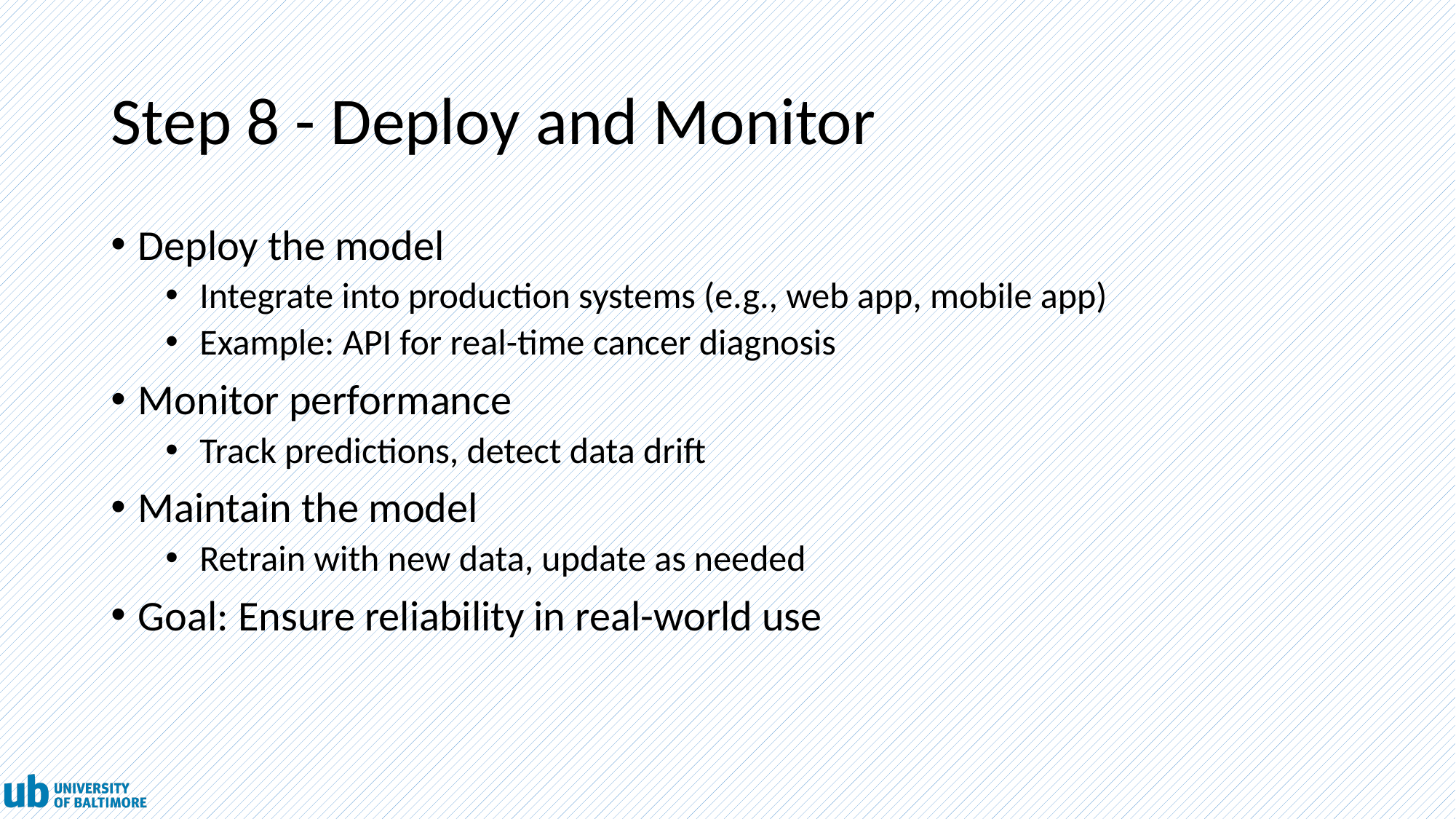

# Step 8 - Deploy and Monitor
Deploy the model
Integrate into production systems (e.g., web app, mobile app)
Example: API for real-time cancer diagnosis
Monitor performance
Track predictions, detect data drift
Maintain the model
Retrain with new data, update as needed
Goal: Ensure reliability in real-world use